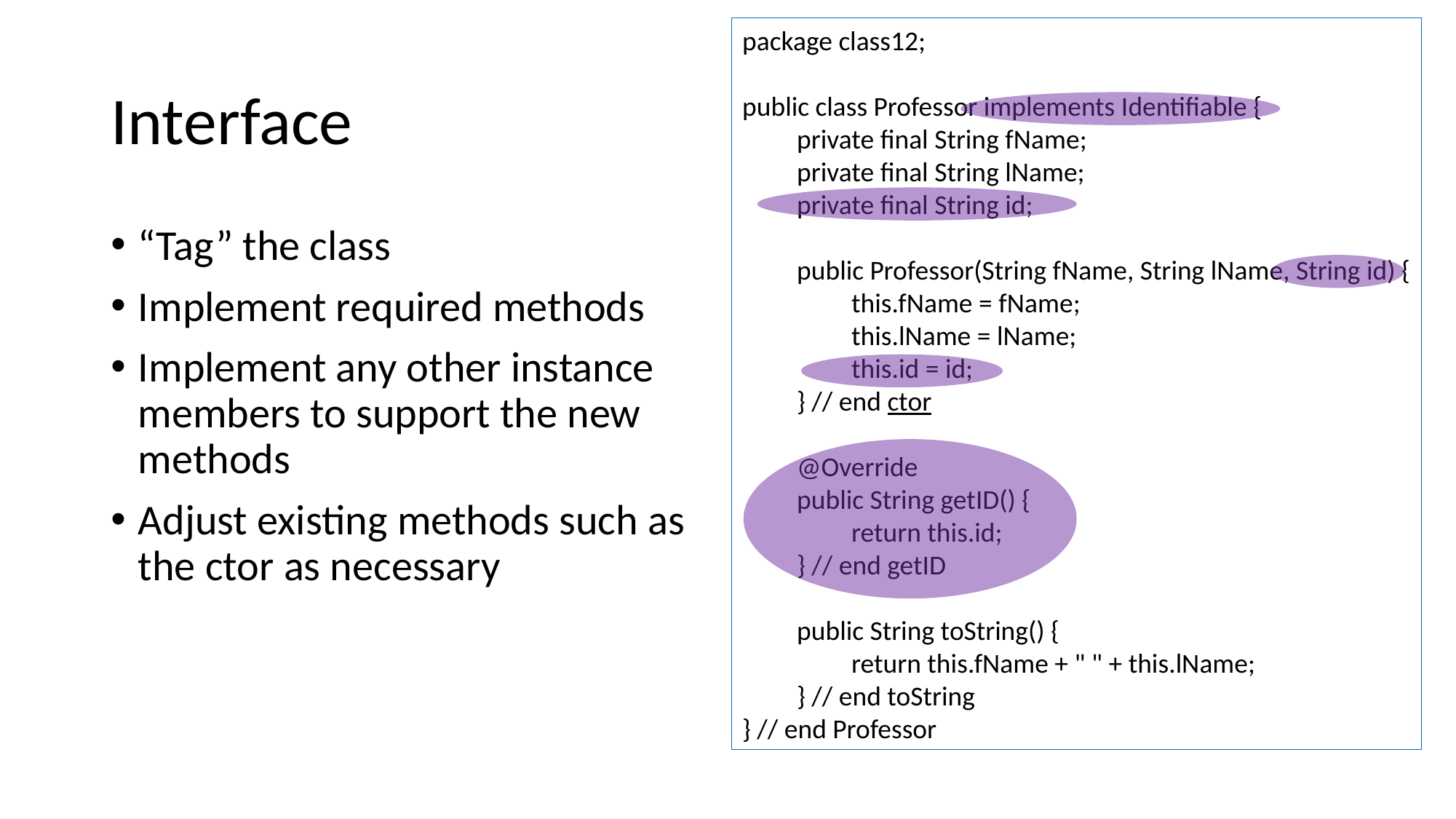

package class12;

public class Professor implements Identifiable {
private final String fName;
private final String lName;
private final String id;

public Professor(String fName, String lName, String id) {
this.fName = fName;
this.lName = lName;
this.id = id;
} // end ctor

@Override
public String getID() {
return this.id;
} // end getID

public String toString() {
return this.fName + " " + this.lName;
} // end toString
} // end Professor
# Interface

“Tag” the class
Implement required methods
Implement any other instance members to support the new methods
Adjust existing methods such as the ctor as necessary